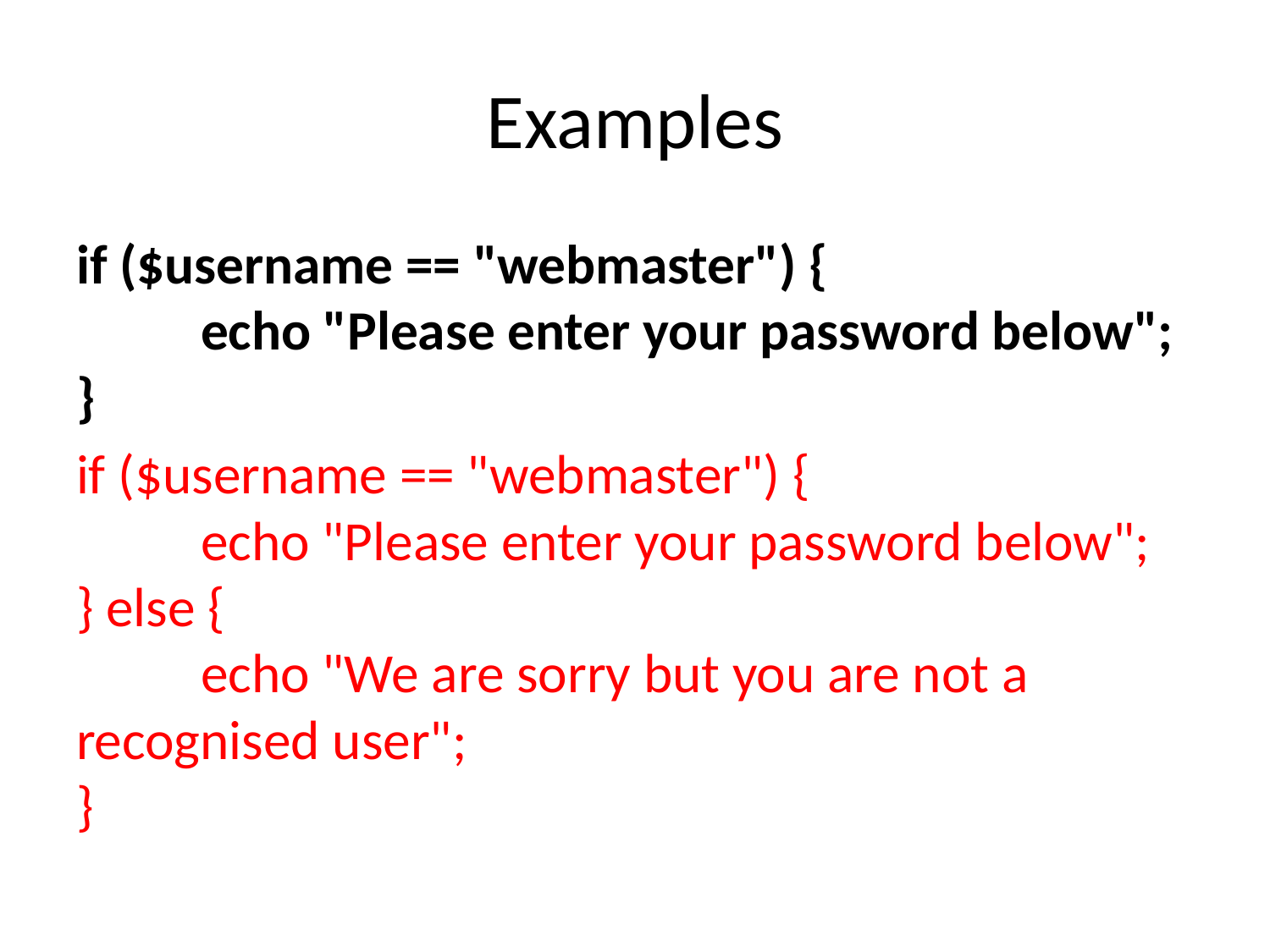

# Examples
if ($username == "webmaster") {
	echo "Please enter your password below";
}
if ($username == "webmaster") {
	echo "Please enter your password below";
} else {
	echo "We are sorry but you are not a recognised user";
}